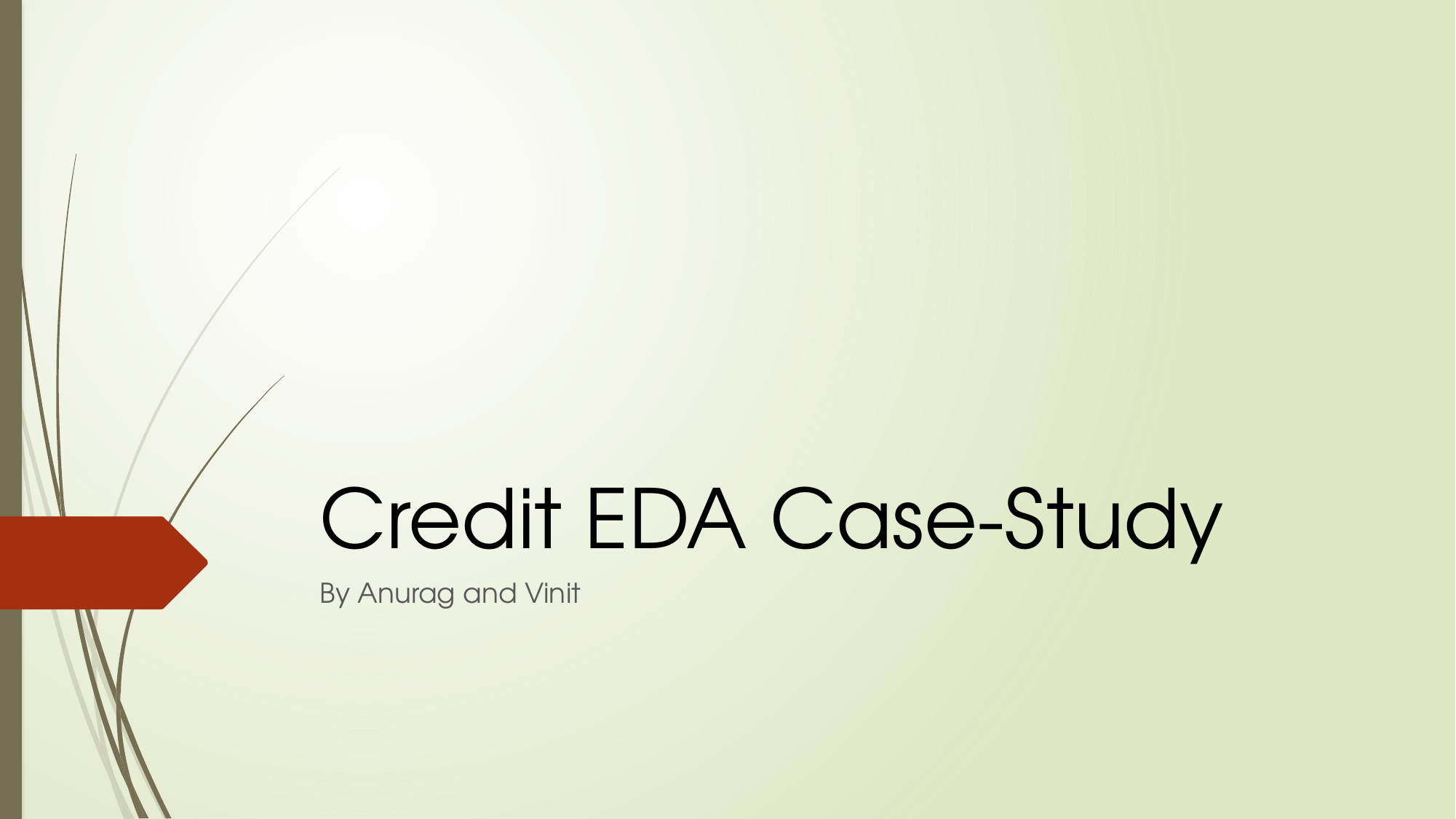

# Credit EDA Case-Study
By Anurag and Vinit